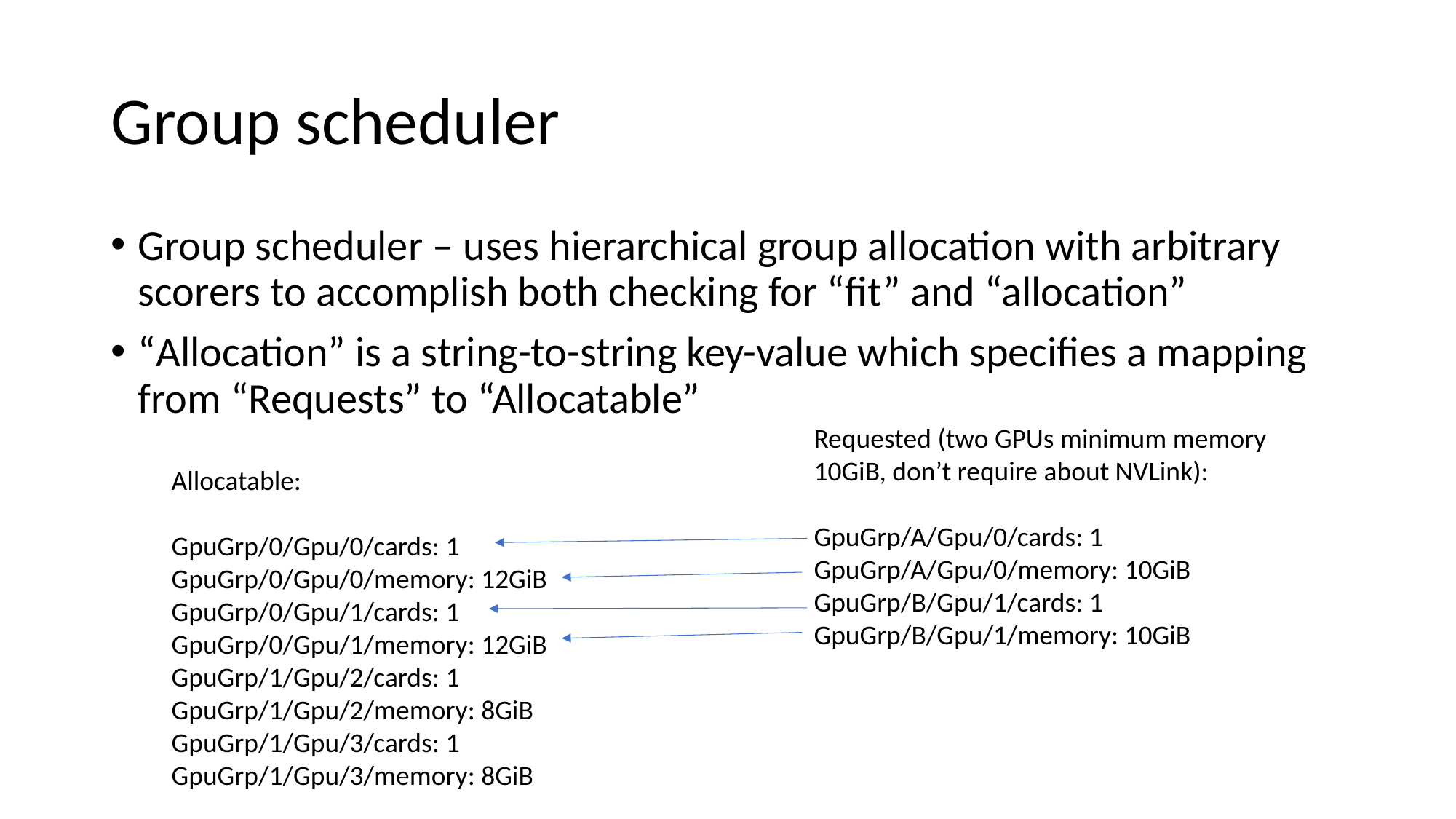

# Group scheduler
Group scheduler – uses hierarchical group allocation with arbitrary scorers to accomplish both checking for “fit” and “allocation”
“Allocation” is a string-to-string key-value which specifies a mapping from “Requests” to “Allocatable”

Requested (two GPUs minimum memory 10GiB, don’t require about NVLink):

GpuGrp/A/Gpu/0/cards: 1
GpuGrp/A/Gpu/0/memory: 10GiB
GpuGrp/B/Gpu/1/cards: 1
GpuGrp/B/Gpu/1/memory: 10GiB

Allocatable:

GpuGrp/0/Gpu/0/cards: 1
GpuGrp/0/Gpu/0/memory: 12GiB
GpuGrp/0/Gpu/1/cards: 1
GpuGrp/0/Gpu/1/memory: 12GiB
GpuGrp/1/Gpu/2/cards: 1
GpuGrp/1/Gpu/2/memory: 8GiB
GpuGrp/1/Gpu/3/cards: 1
GpuGrp/1/Gpu/3/memory: 8GiB